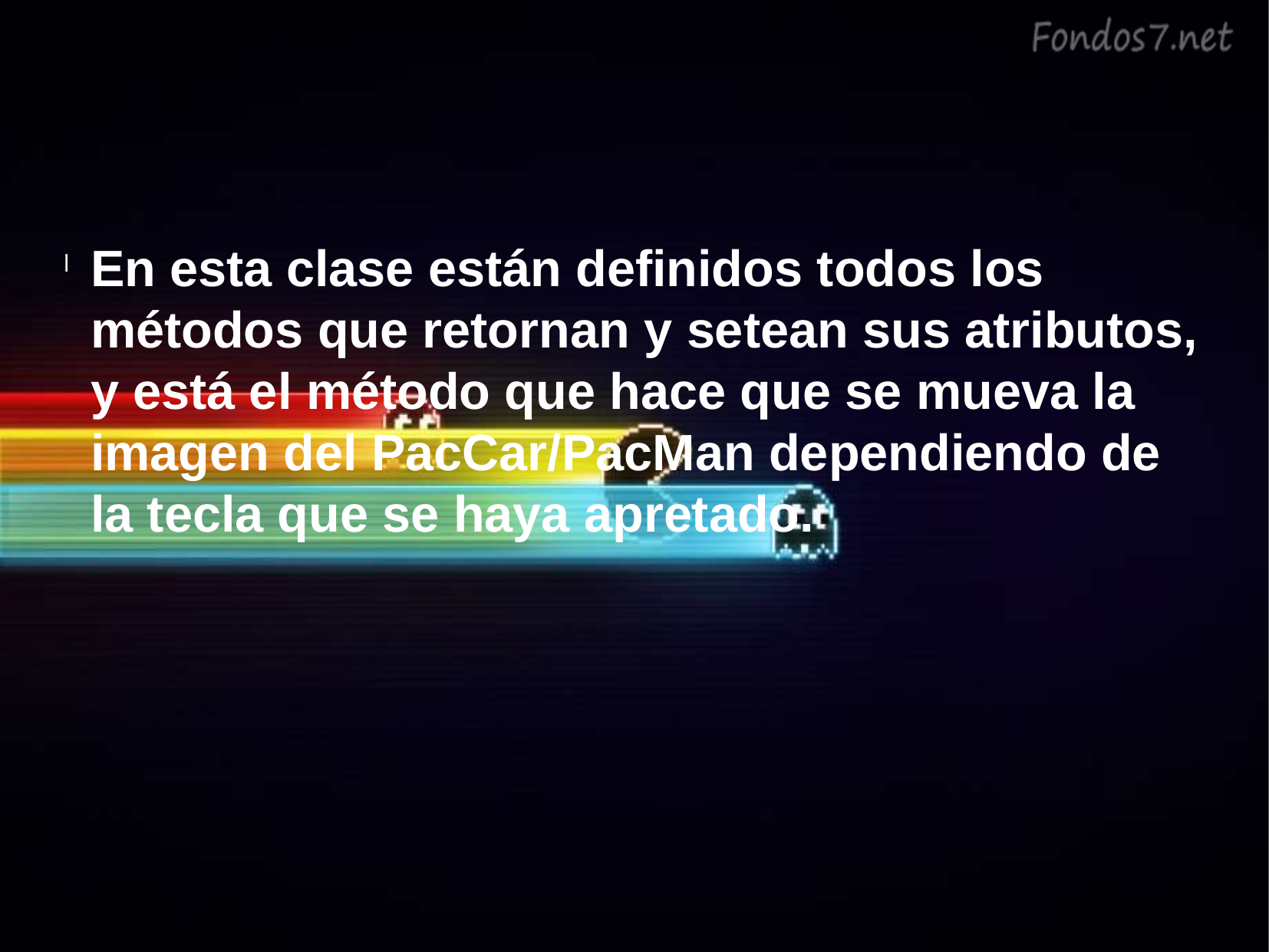

En esta clase están definidos todos los métodos que retornan y setean sus atributos, y está el método que hace que se mueva la imagen del PacCar/PacMan dependiendo de la tecla que se haya apretado.